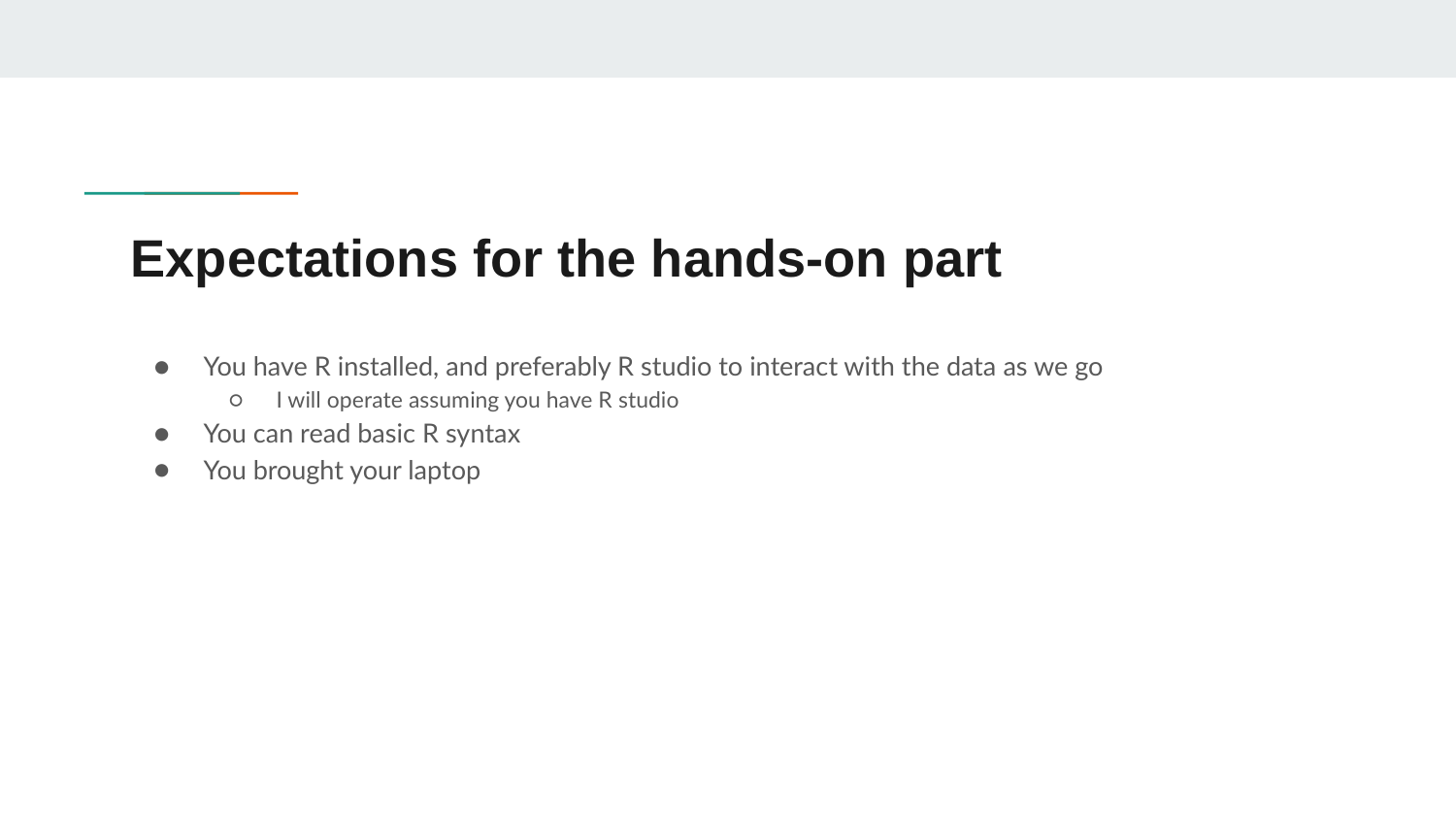

# Expectations for the hands-on part
You have R installed, and preferably R studio to interact with the data as we go
I will operate assuming you have R studio
You can read basic R syntax
You brought your laptop